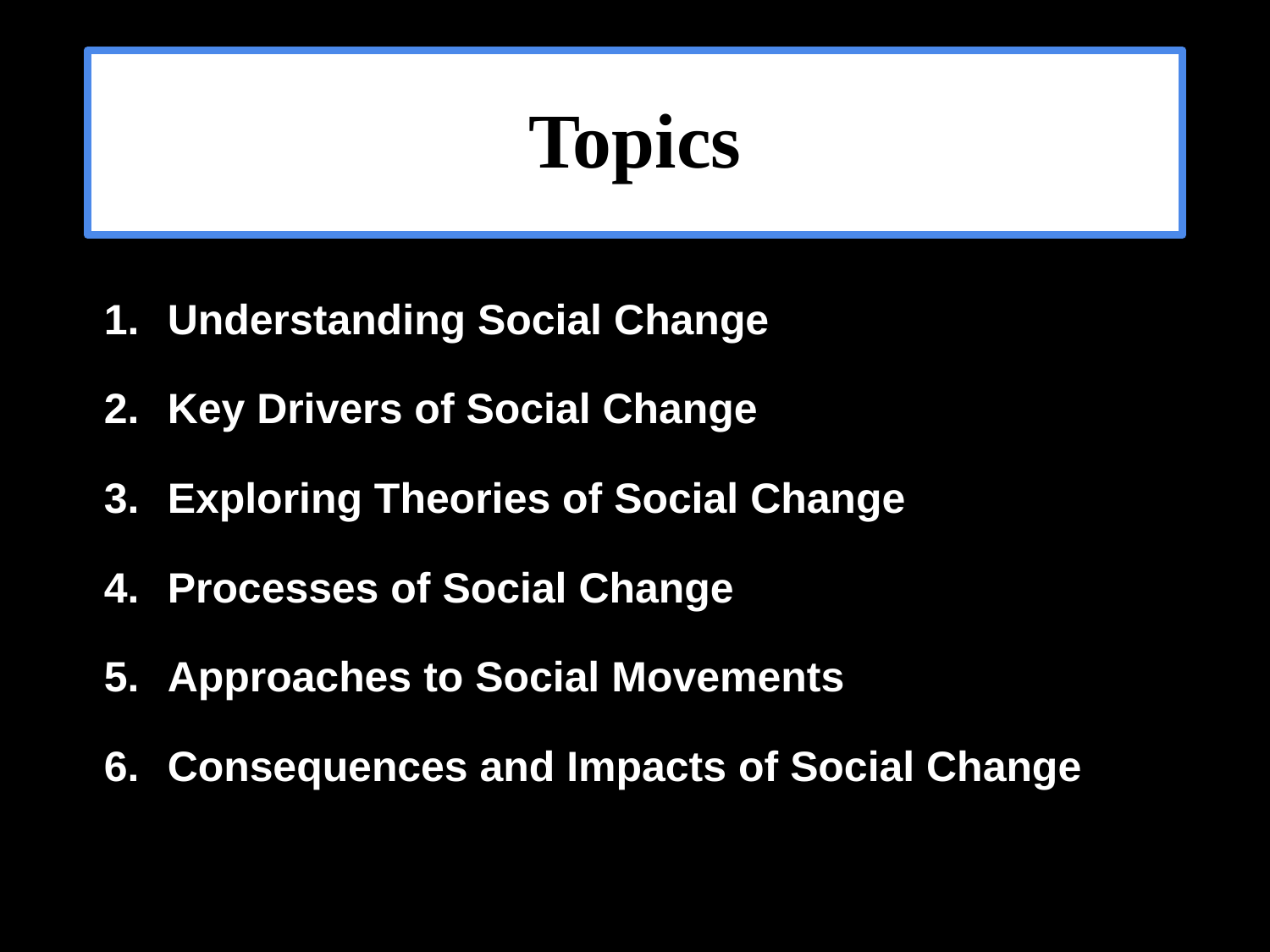

# Topics
Understanding Social Change
Key Drivers of Social Change
Exploring Theories of Social Change
Processes of Social Change
Approaches to Social Movements
Consequences and Impacts of Social Change